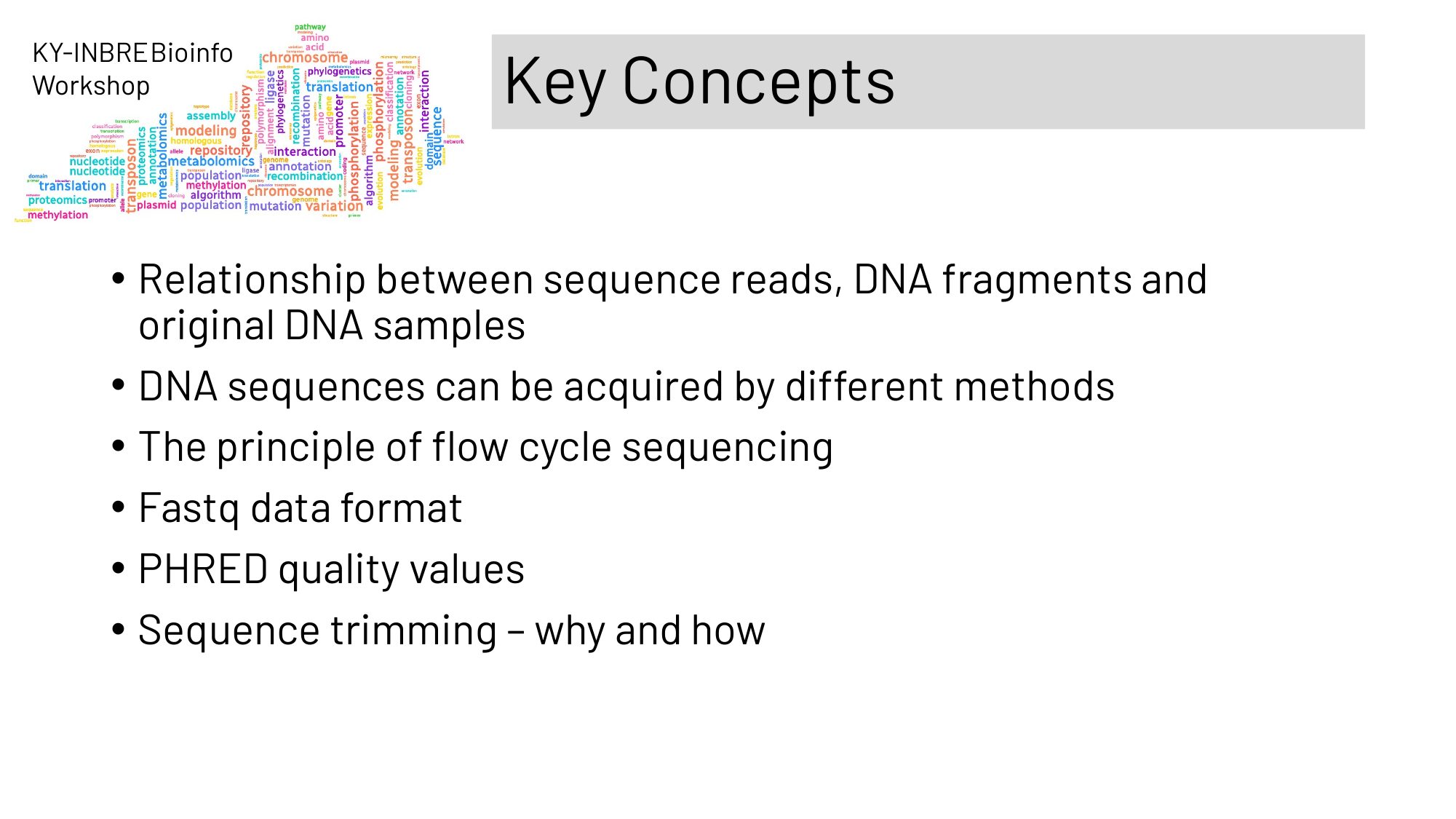

Bioinfo

# Key Concepts
Relationship between sequence reads, DNA fragments and original DNA samples
DNA sequences can be acquired by different methods
The principle of flow cycle sequencing
Fastq data format
PHRED quality values
Sequence trimming – why and how